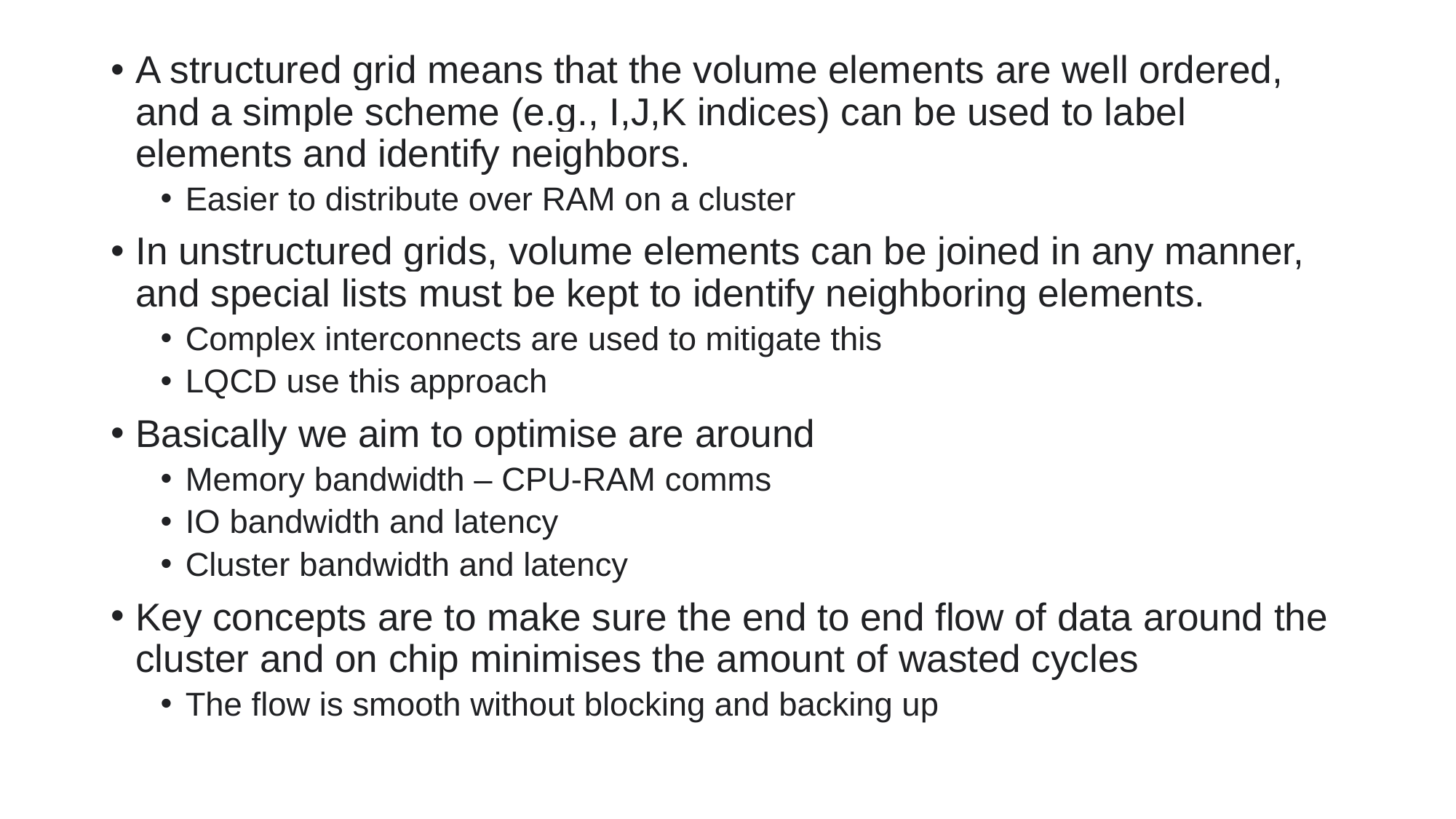

A structured grid means that the volume elements are well ordered, and a simple scheme (e.g., I,J,K indices) can be used to label elements and identify neighbors.
Easier to distribute over RAM on a cluster
In unstructured grids, volume elements can be joined in any manner, and special lists must be kept to identify neighboring elements.
Complex interconnects are used to mitigate this
LQCD use this approach
Basically we aim to optimise are around
Memory bandwidth – CPU-RAM comms
IO bandwidth and latency
Cluster bandwidth and latency
Key concepts are to make sure the end to end flow of data around the cluster and on chip minimises the amount of wasted cycles
The flow is smooth without blocking and backing up